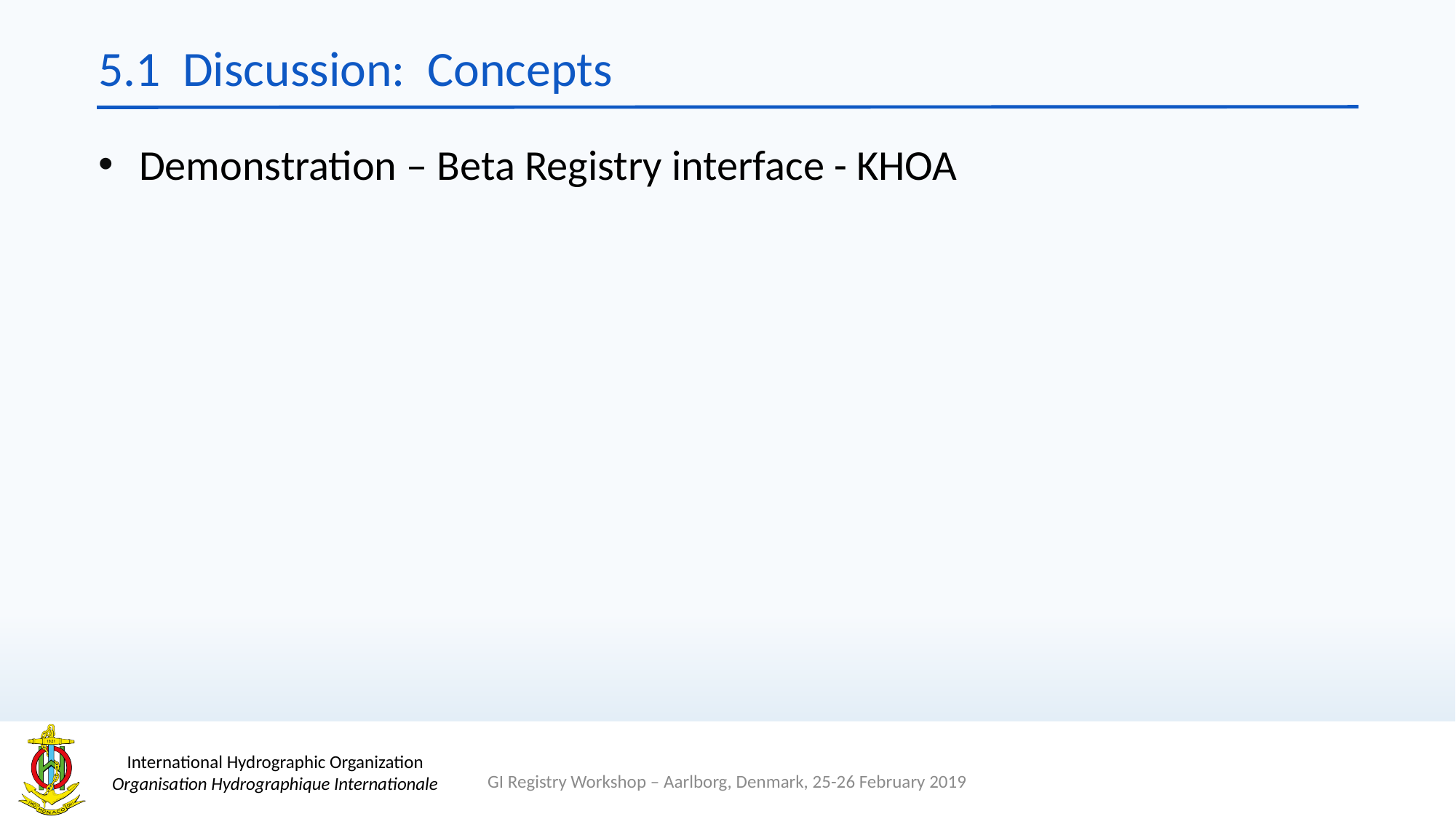

# 5.1  Discussion:  Concepts
Demonstration – Beta Registry interface - KHOA
GI Registry Workshop – Aarlborg, Denmark, 25-26 February 2019